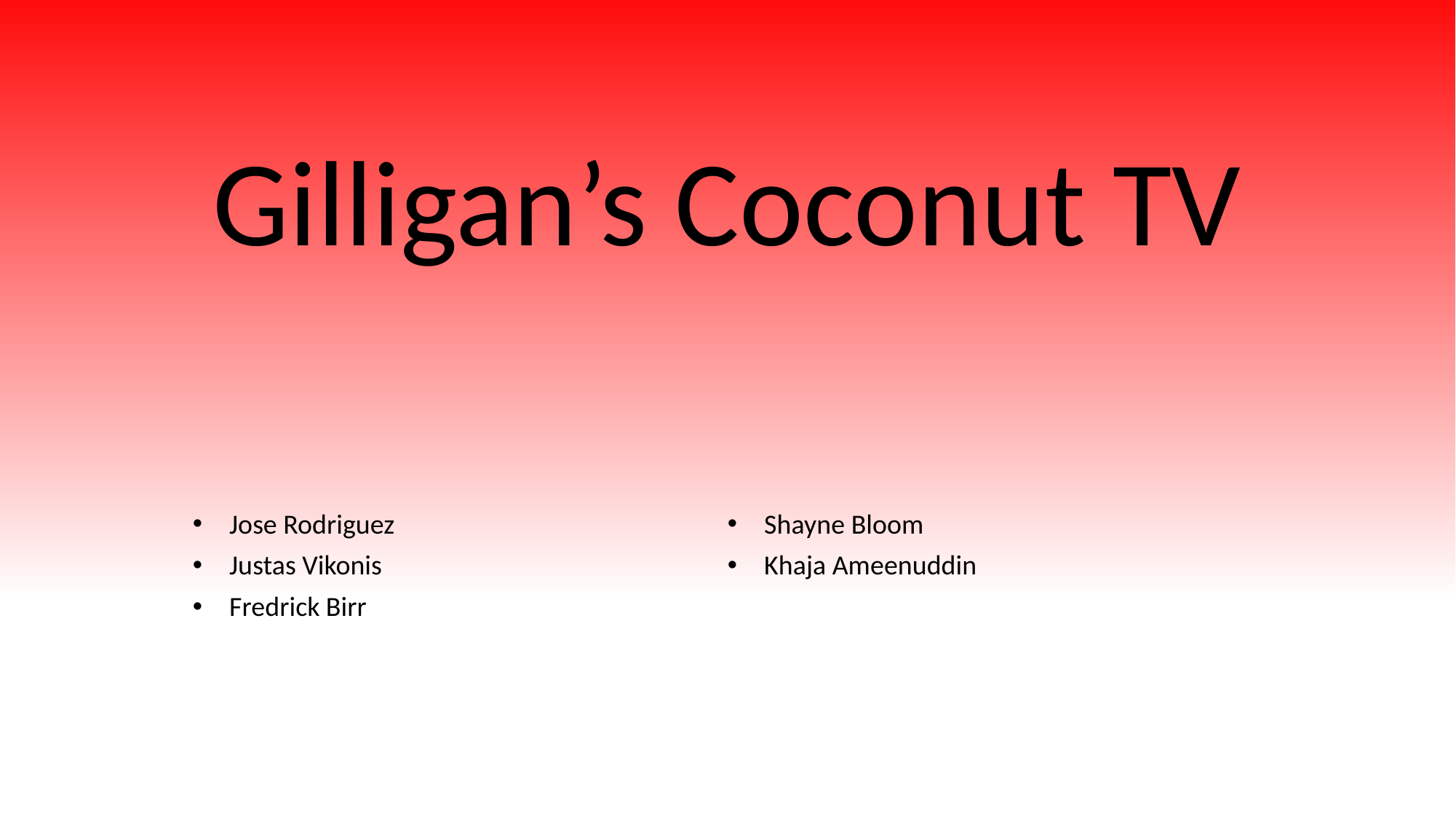

# Gilligan’s Coconut TV
Jose Rodriguez
Justas Vikonis
Fredrick Birr
Shayne Bloom
Khaja Ameenuddin